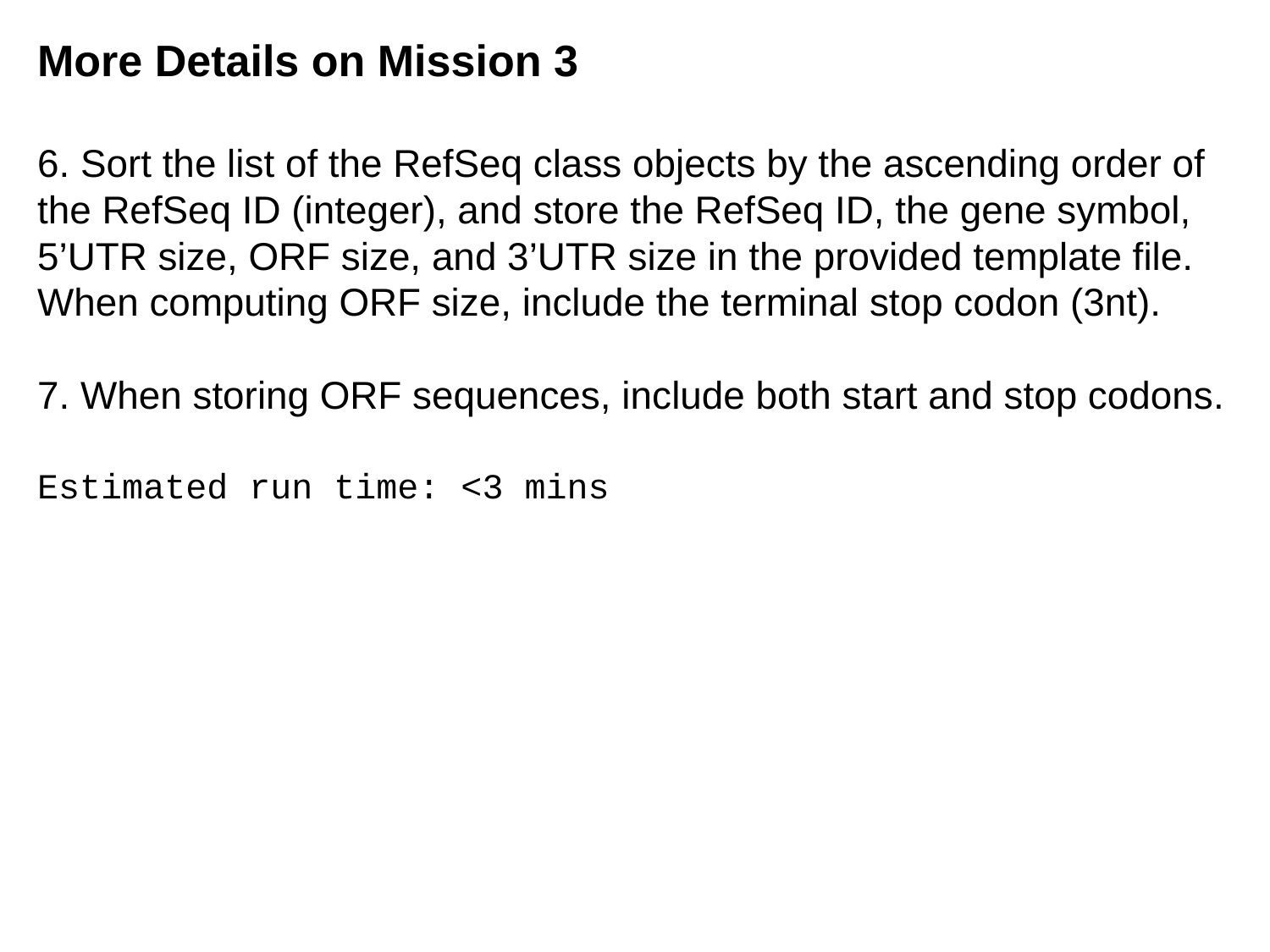

More Details on Mission 3

6. Sort the list of the RefSeq class objects by the ascending order of the RefSeq ID (integer), and store the RefSeq ID, the gene symbol, 5’UTR size, ORF size, and 3’UTR size in the provided template file. When computing ORF size, include the terminal stop codon (3nt).

7. When storing ORF sequences, include both start and stop codons.

Estimated run time: <3 mins